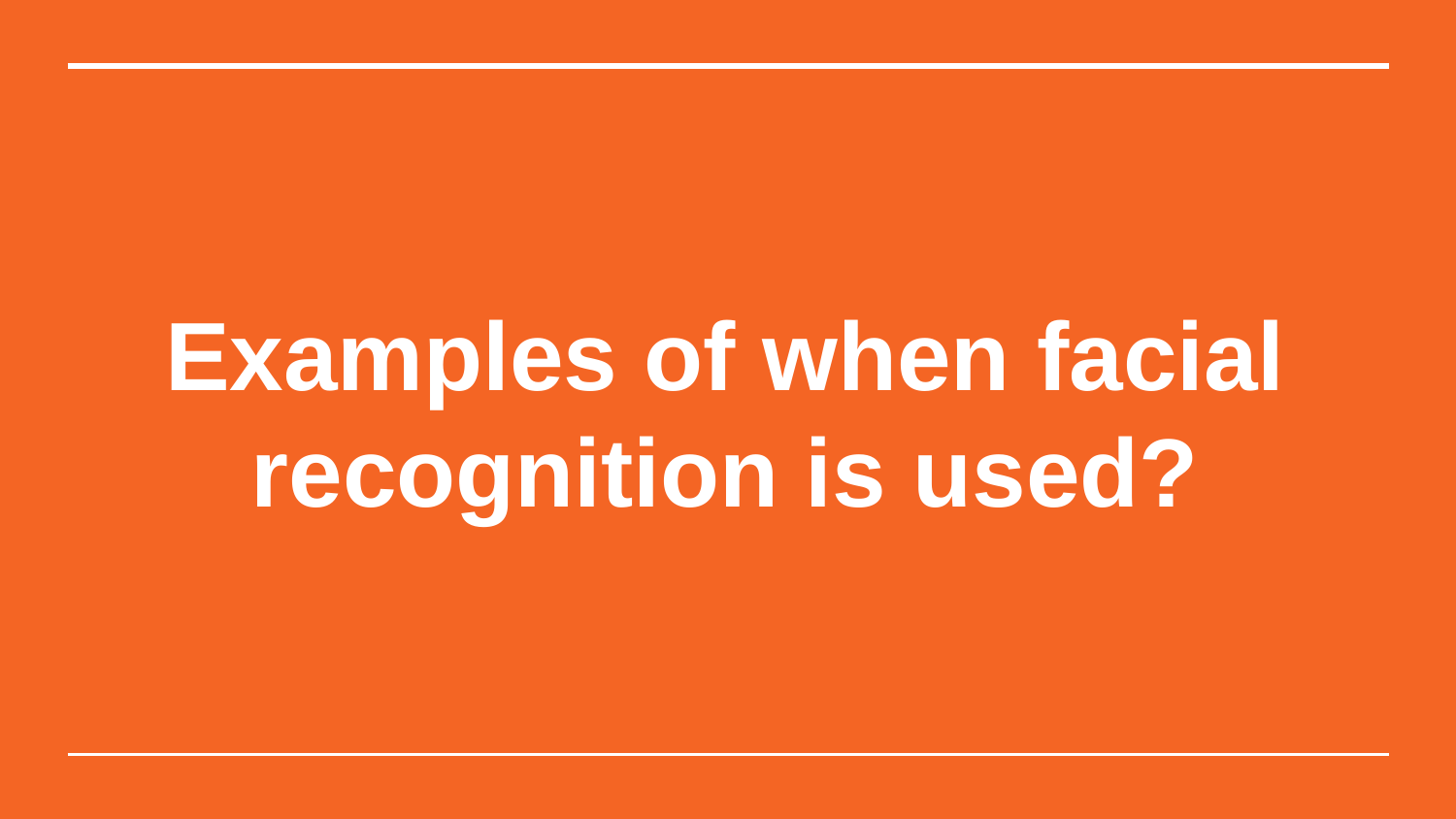

# Examples of when facial recognition is used?